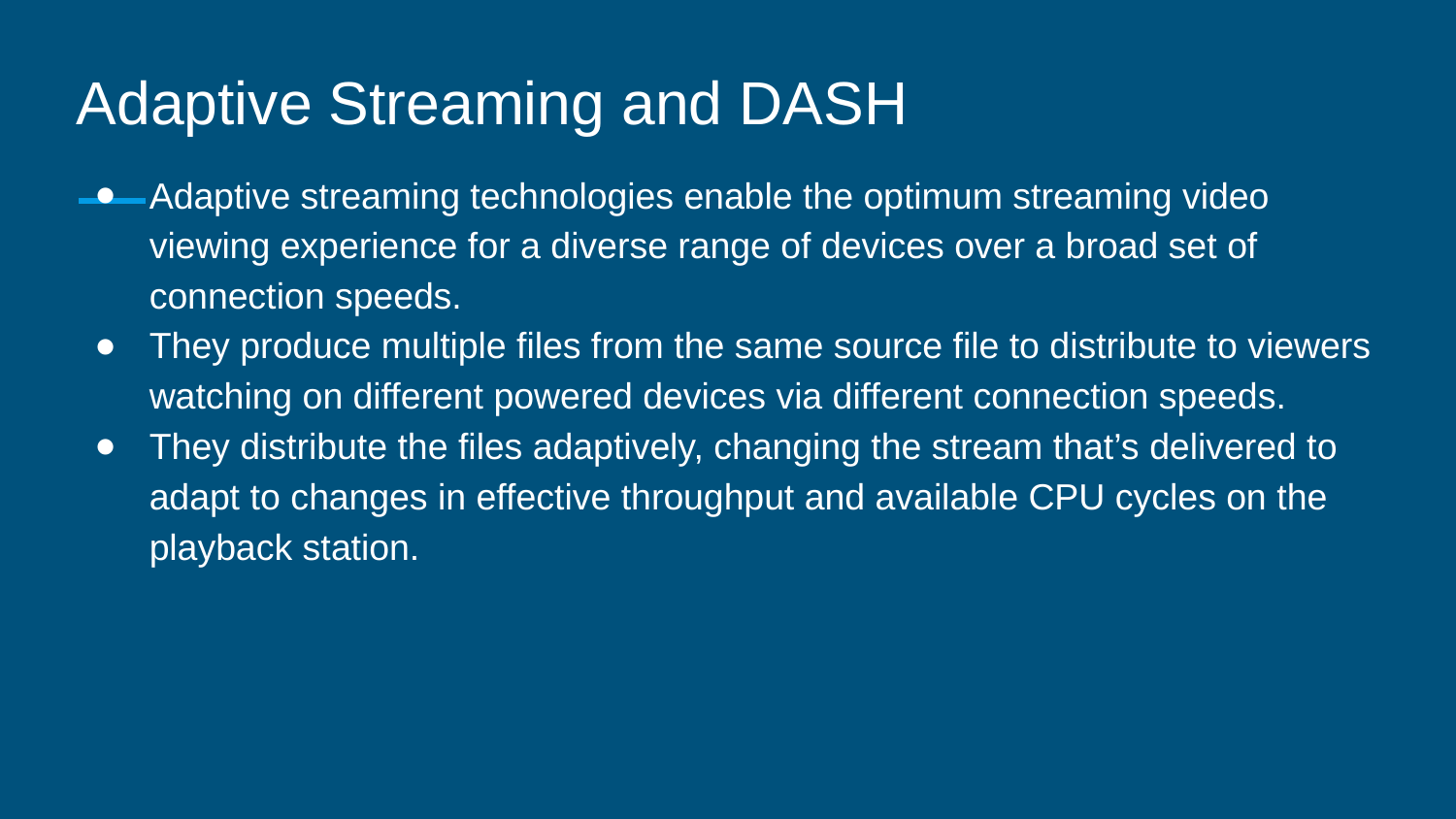

# Adaptive Streaming and DASH
Adaptive streaming technologies enable the optimum streaming video viewing experience for a diverse range of devices over a broad set of connection speeds.
They produce multiple files from the same source file to distribute to viewers watching on different powered devices via different connection speeds.
They distribute the files adaptively, changing the stream that’s delivered to adapt to changes in effective throughput and available CPU cycles on the playback station.